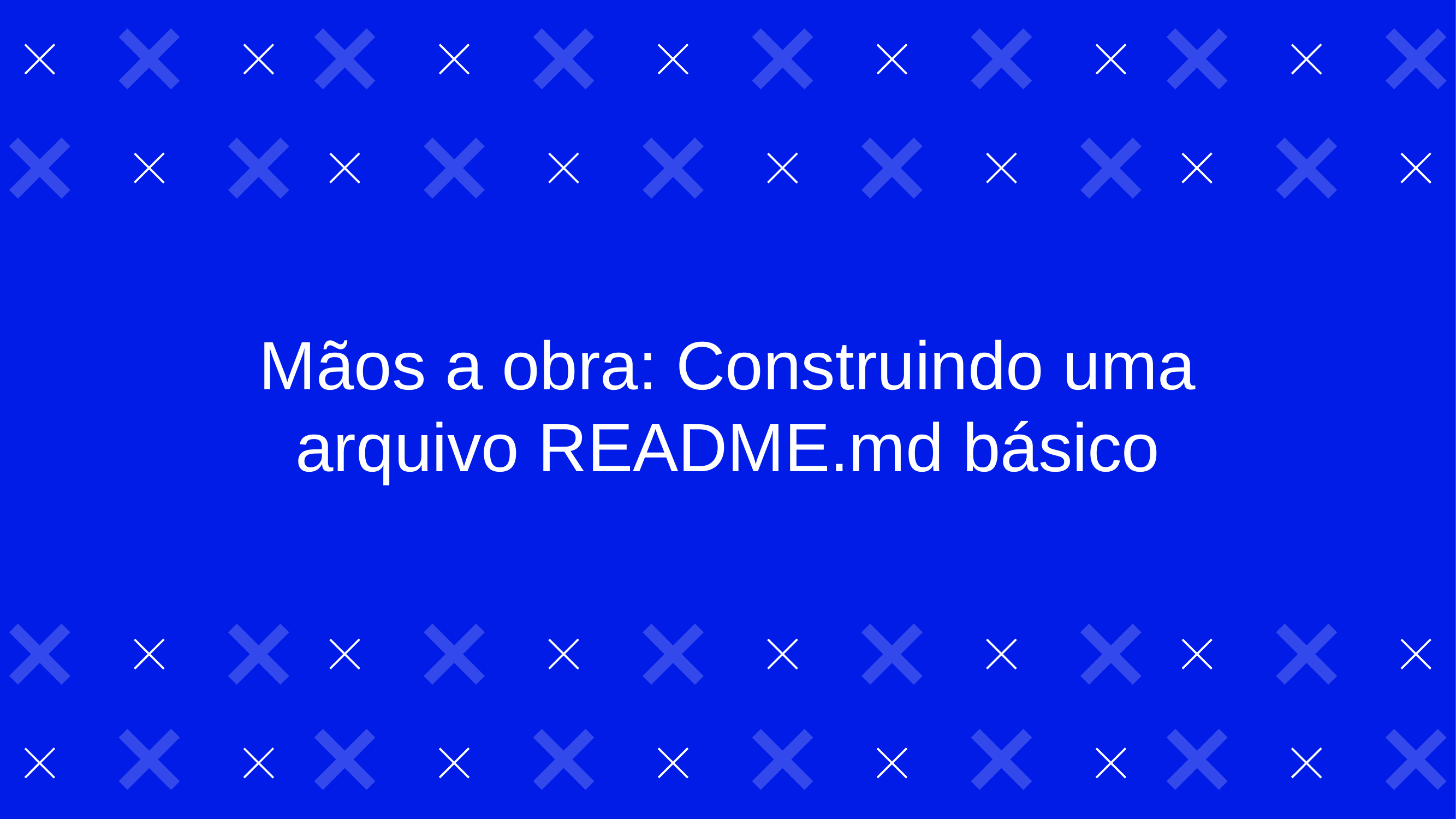

Mãos a obra: Construindo uma arquivo README.md básico